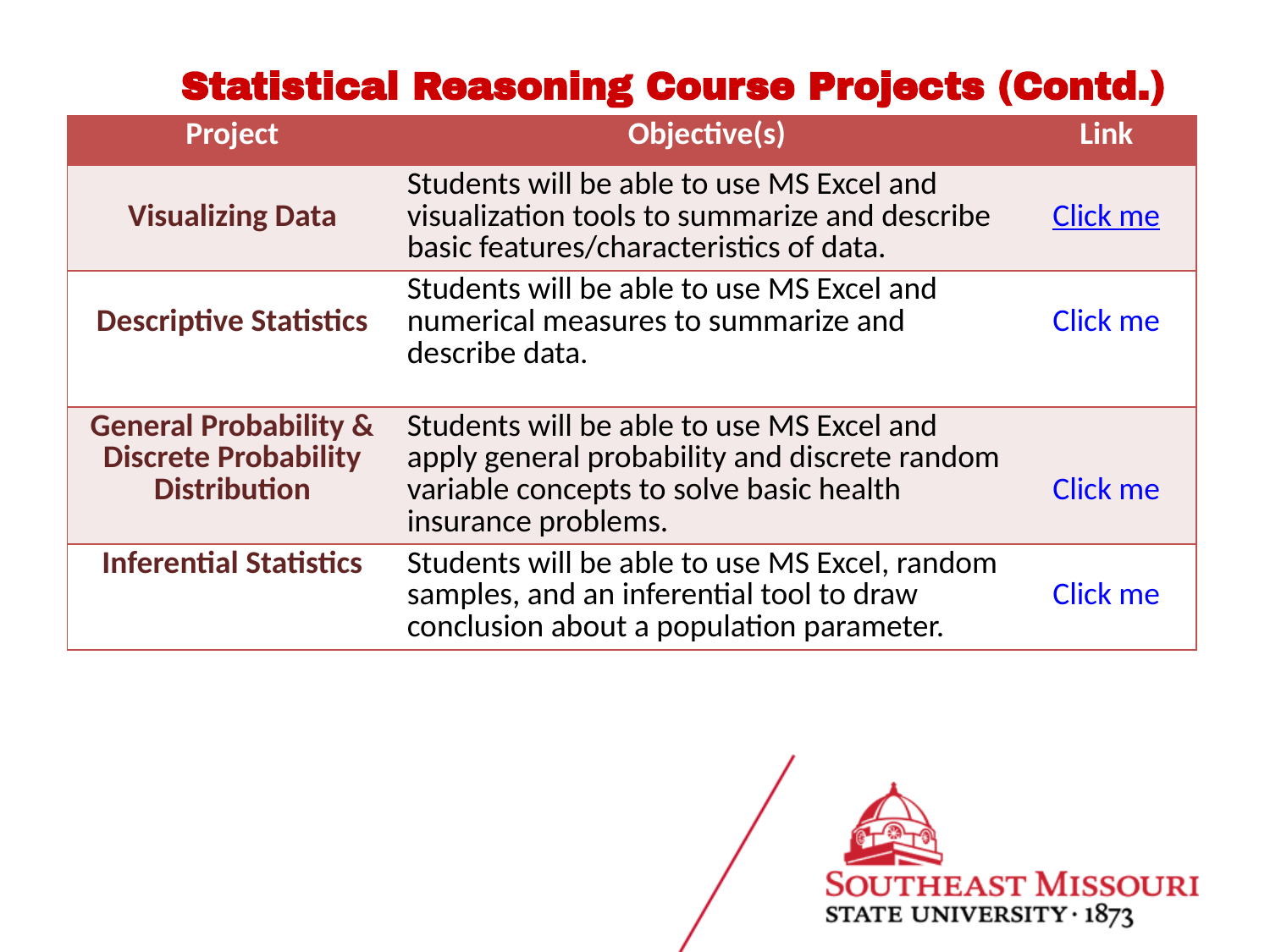

Statistical Reasoning Course Projects (Contd.)

| Project | Objective(s) | Link |
| --- | --- | --- |
| Visualizing Data | Students will be able to use MS Excel and visualization tools to summarize and describe basic features/characteristics of data. | Click me |
| Descriptive Statistics | Students will be able to use MS Excel and numerical measures to summarize and describe data. | Click me |
| General Probability & Discrete Probability Distribution | Students will be able to use MS Excel and apply general probability and discrete random variable concepts to solve basic health insurance problems. | Click me |
| Inferential Statistics | Students will be able to use MS Excel, random samples, and an inferential tool to draw conclusion about a population parameter. | Click me |